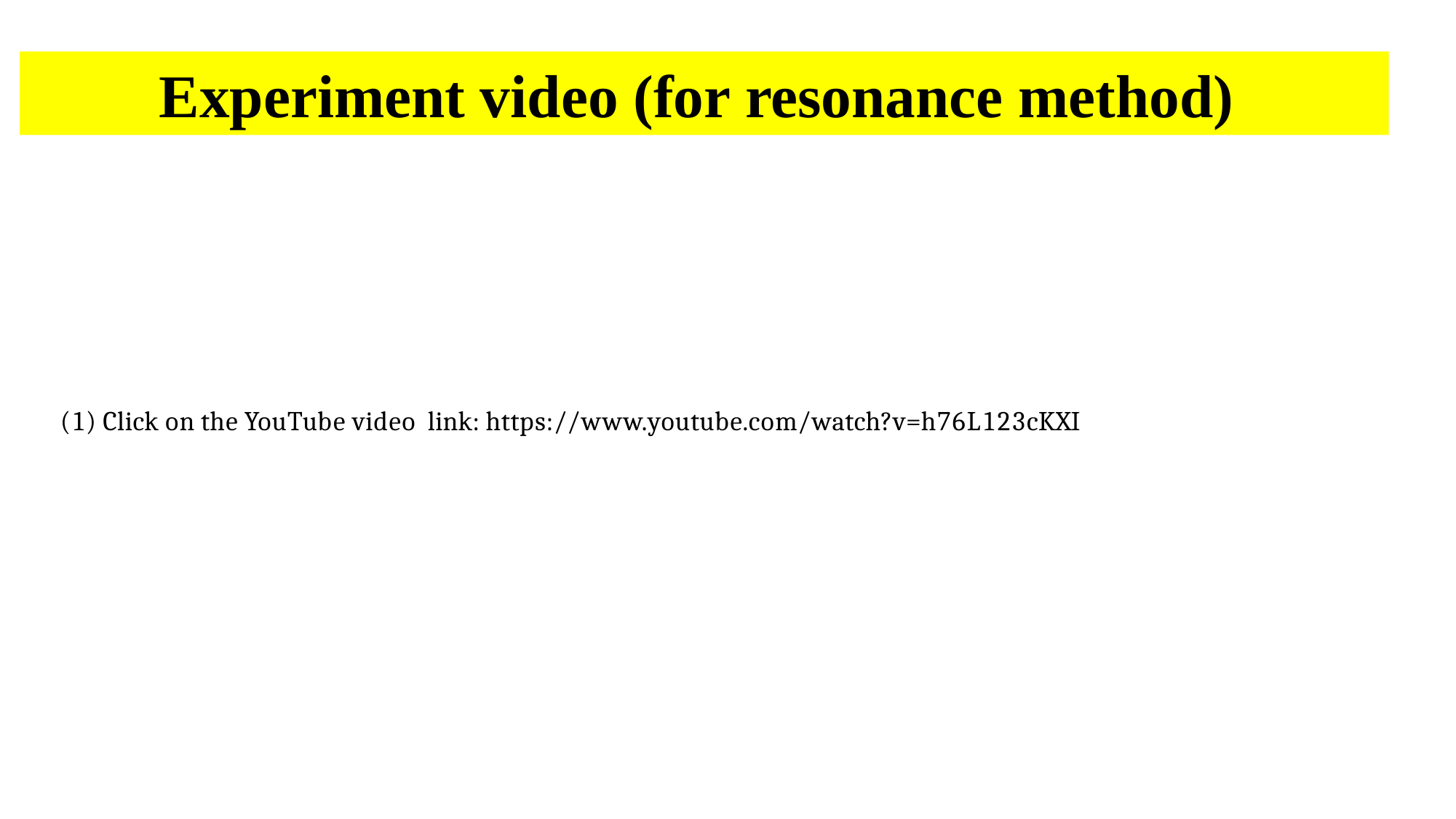

Experiment video (for resonance method)

(1) Click on the YouTube video  link: https://www.youtube.com/watch?v=h76L123cKXI